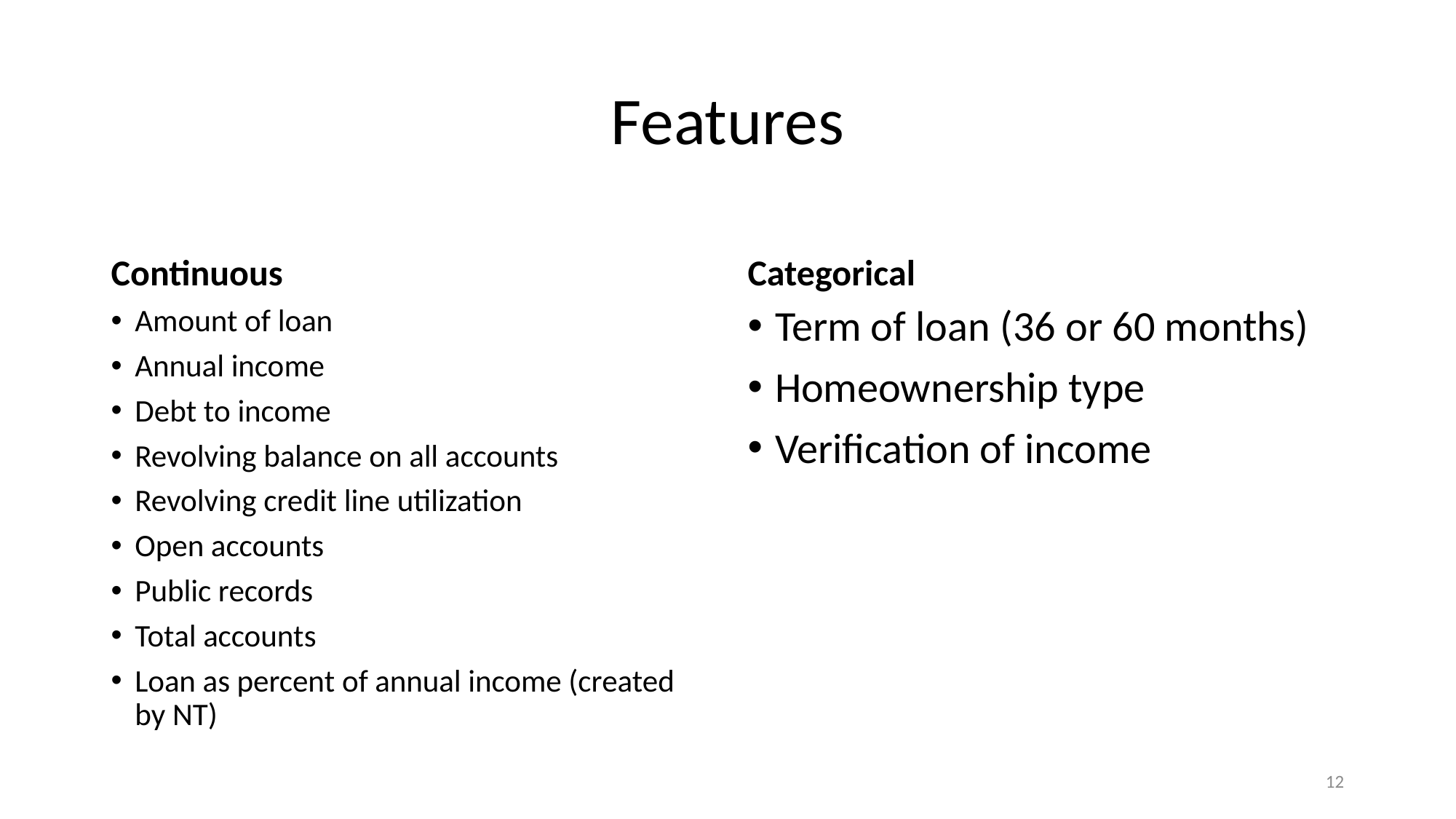

# Features
Continuous
Categorical
Amount of loan
Annual income
Debt to income
Revolving balance on all accounts
Revolving credit line utilization
Open accounts
Public records
Total accounts
Loan as percent of annual income (created by NT)

Term of loan (36 or 60 months)
Homeownership type
Verification of income

12